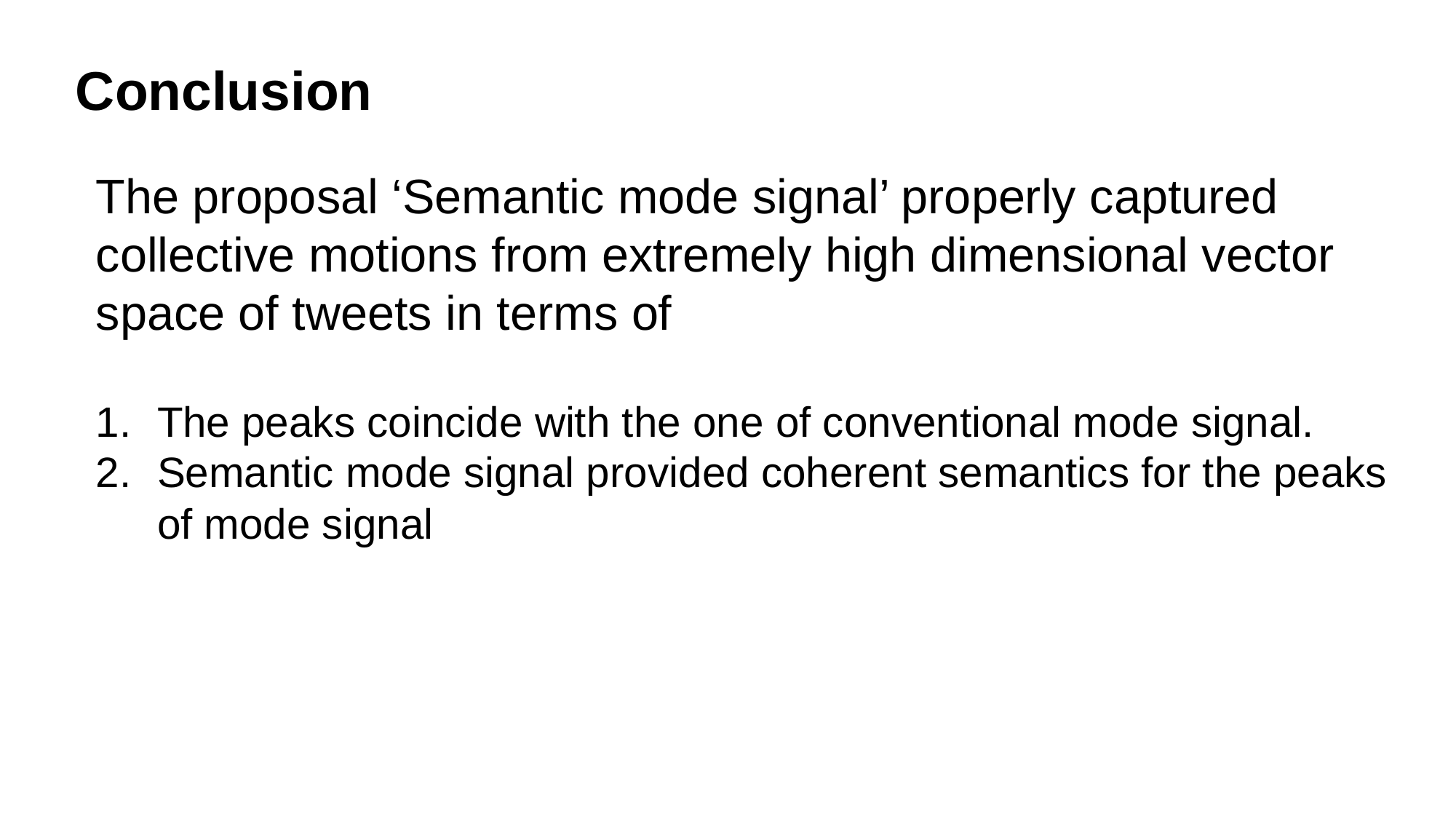

Conclusion
The proposal ‘Semantic mode signal’ properly captured collective motions from extremely high dimensional vector space of tweets in terms of
The peaks coincide with the one of conventional mode signal.
Semantic mode signal provided coherent semantics for the peaks of mode signal